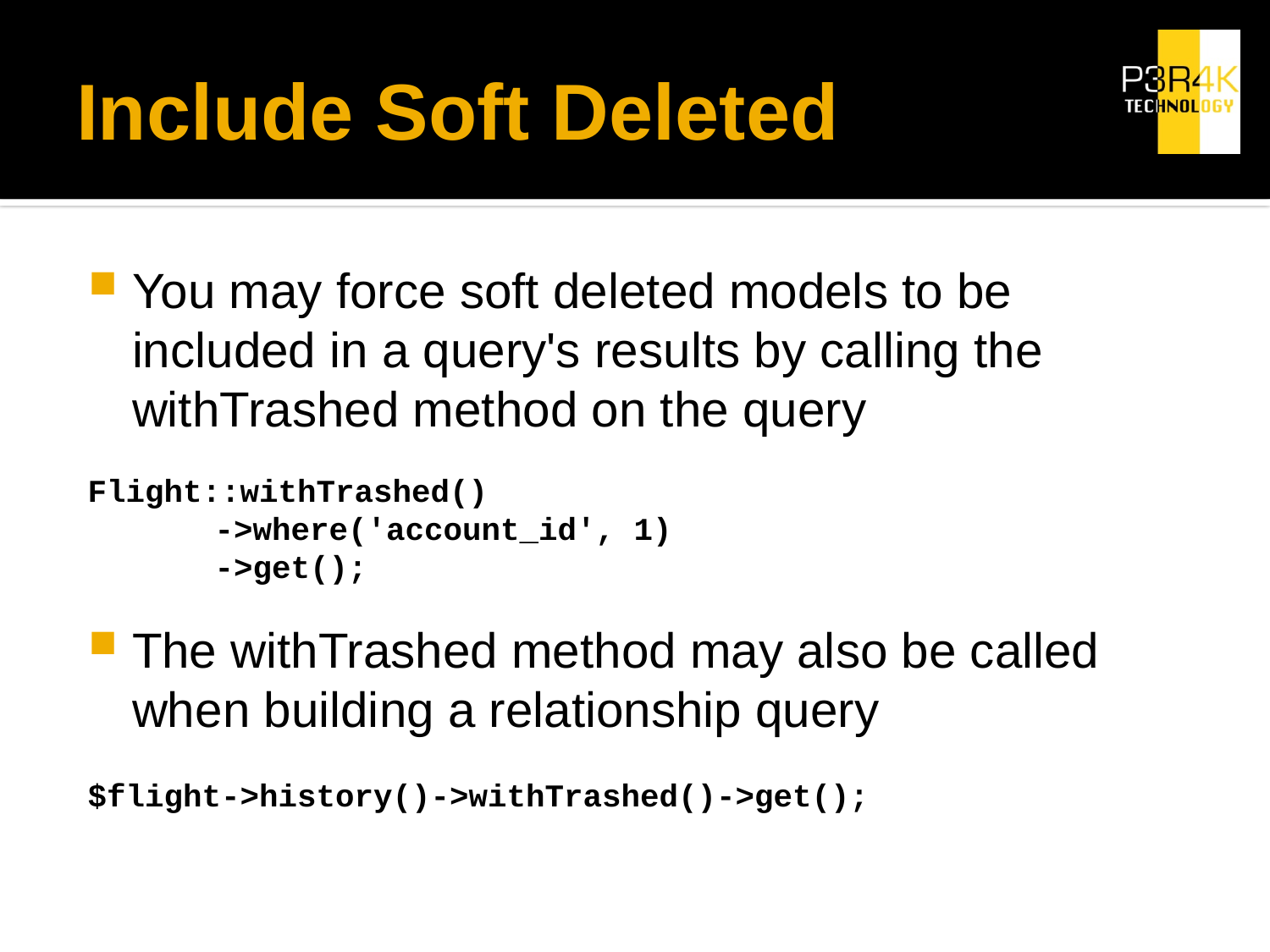

# Include Soft Deleted
You may force soft deleted models to be included in a query's results by calling the withTrashed method on the query

Flight::withTrashed()
	->where('account_id', 1)
	->get();

The withTrashed method may also be called when building a relationship query

$flight->history()->withTrashed()->get();